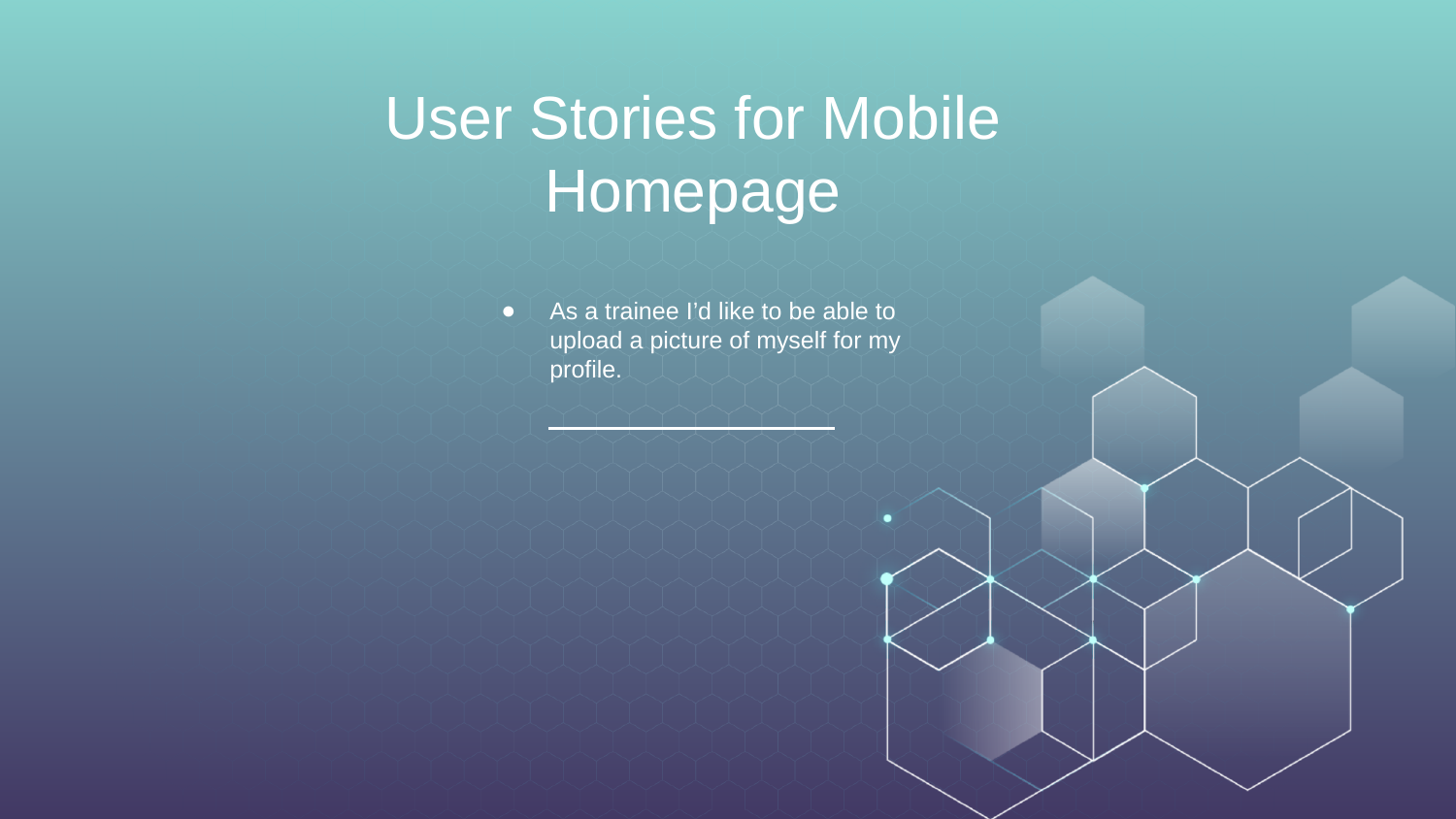

# User Stories for Mobile Homepage
As a trainee I’d like to be able to upload a picture of myself for my profile.